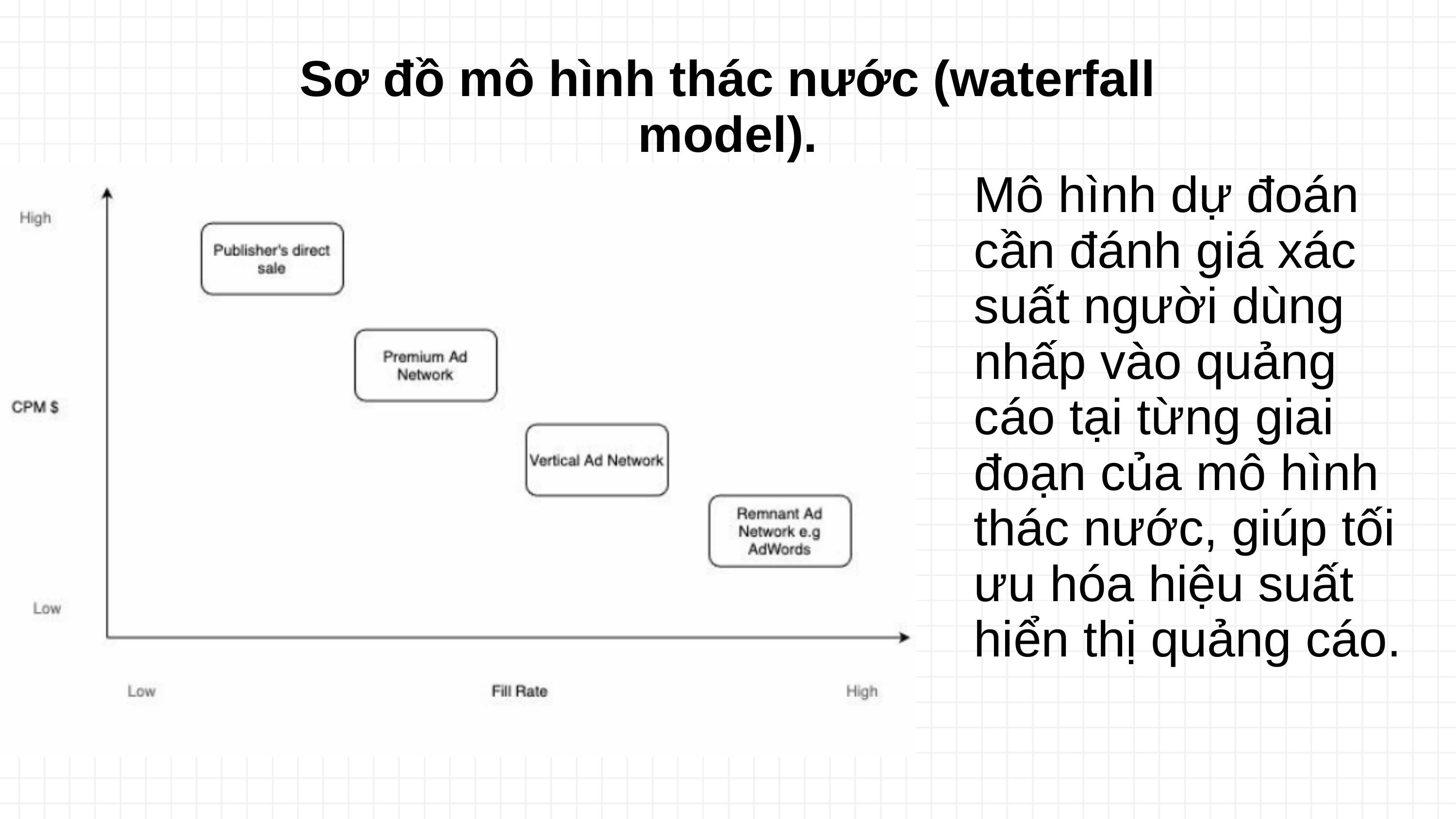

GIỚI THIỆU BÀI TOÁN
Sơ đồ mô hình thác nước (waterfall model).

Mô hình dự đoán cần đánh giá xác suất người dùng nhấp vào quảng cáo tại từng giai đoạn của mô hình thác nước, giúp tối ưu hóa hiệu suất hiển thị quảng cáo.
Mục tiêu:
Xây dựng mô hình học máy để dự đoán xem người dùng có nhấp vào quảng cáo hay không.
Phương pháp:
Tập trung vào một mô hình duy nhất.
Bỏ qua các chiến lược phức tạp thường dùng trong công nghệ quảng cáo (AdTech).